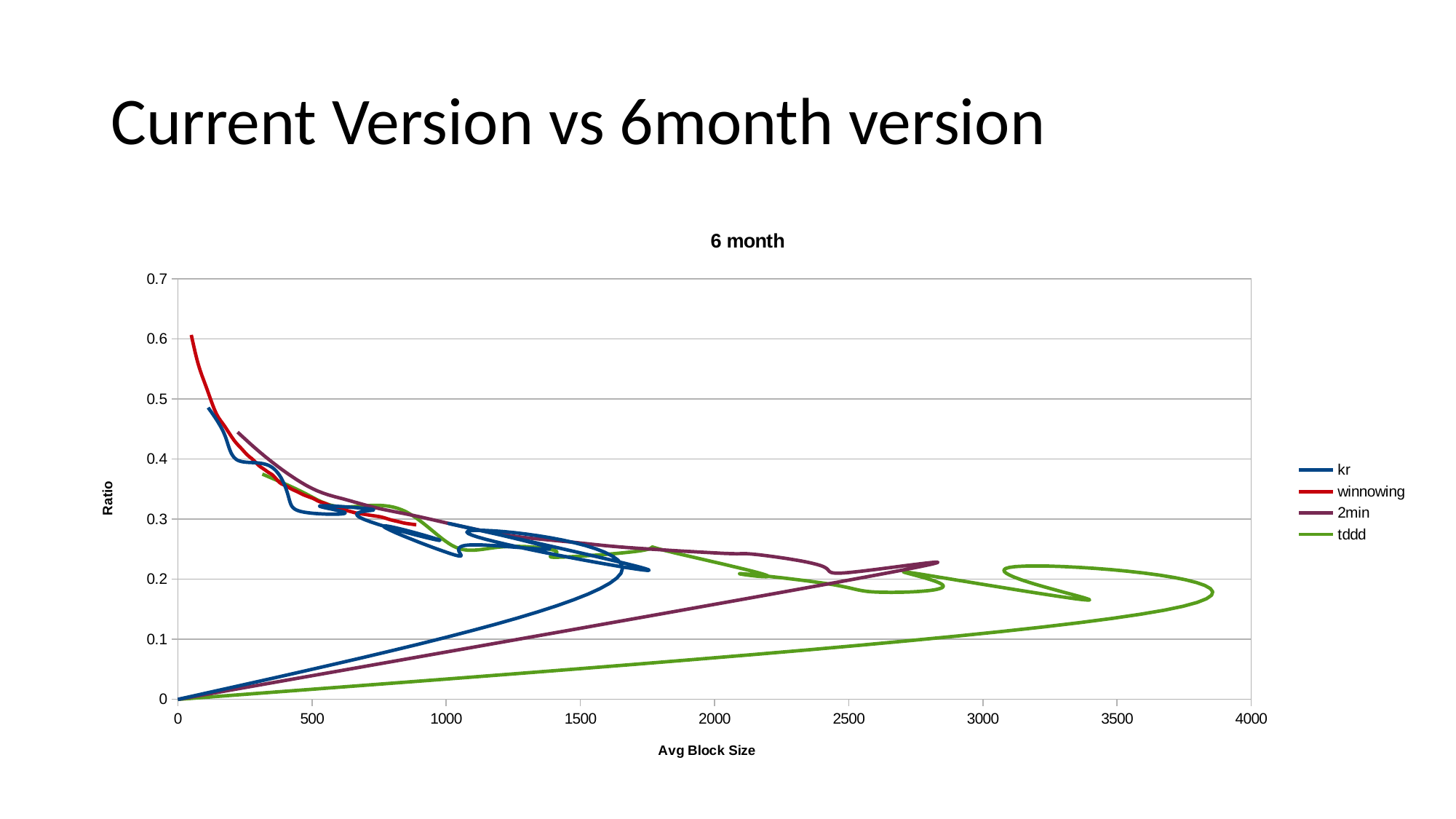

Current Version vs 6month version

### Chart: 6 month

| Category | kr | winnowing | 2min | tddd |
|---|---|---|---|---|
| 1 | 0.485725140154162 | 0.606735199778469 | 0.444916146014198 | 0.375033142576515 |
| 2 | 0.438500740874629 | 0.559303017094967 | 0.397845145349177 | 0.34218225409693 |
| 3 | 0.397838282608353 | 0.52523119678539 | 0.352468071583626 | 0.320240686455648 |
| 4 | 0.387925730688704 | 0.498335726004402 | 0.333432611073199 | 0.315993575615006 |
| 5 | 0.338124732135973 | 0.474330478646199 | 0.318860608102907 | 0.254711097120299 |
| 6 | 0.311408099922318 | 0.458780642506557 | 0.305670946993151 | 0.253976481802401 |
| 7 | 0.310497201862126 | 0.44314784082399 | 0.286813928507843 | 0.246575382400015 |
| 8 | 0.322220411580731 | 0.42900616137501 | 0.272496010652103 | 0.23656066657246 |
| 9 | 0.315910272464974 | 0.417208593219648 | 0.266163791785681 | 0.248292115430515 |
| 10 | 0.302037109990771 | 0.406406210009062 | 0.260698403769996 | 0.247804837271295 |
| 11 | 0.264603681766873 | 0.398956327048437 | 0.254943062470121 | 0.206815224765735 |
| 12 | 0.288340596944481 | 0.389566643914219 | 0.25070701764749 | 0.209307913700234 |
| 13 | 0.239978561781693 | 0.383457443541632 | 0.247800500493755 | 0.191809125155323 |
| 14 | 0.256956782235666 | 0.377444983563825 | 0.244761688462525 | 0.178419703437489 |
| 15 | 0.253573742093923 | 0.372107910653732 | 0.242371376400051 | 0.19031473725679 |
| 16 | 0.290629307284112 | 0.36087582138364 | 0.240184593157449 | 0.209620630047639 |
| 17 | 0.214839781565726 | 0.356035842301978 | 0.220916918771624 | 0.16546308738816 |
| 18 | 0.278300530445386 | 0.350755064418672 | 0.213317620039517 | 0.221019302921657 |
| 19 | 0.209992068423969 | 0.346728341531386 | 0.211145858843228 | 0.154944563323313 |
| None | None | 0.341679856956612 | None | None |
| None | None | 0.337924188562844 | None | None |
| None | None | 0.333837965959628 | None | None |
| None | None | 0.329623668858539 | None | None |
| None | None | 0.325800499845431 | None | None |
| None | None | 0.322031183788342 | None | None |
| None | None | 0.318919636615342 | None | None |
| None | None | 0.316540088340724 | None | None |
| None | None | 0.314177373243371 | None | None |
| None | None | 0.312080867719681 | None | None |
| None | None | 0.309818443498393 | None | None |
| None | None | 0.308056497909172 | None | None |
| None | None | 0.30624561831137 | None | None |
| None | None | 0.304561348919347 | None | None |
| None | None | 0.302461284643323 | None | None |
| None | None | 0.298851612960036 | None | None |
| None | None | 0.296551021434306 | None | None |
| None | None | 0.294575296141626 | None | None |
| None | None | 0.292871026054455 | None | None |
| None | None | 0.290611197190134 | None | None |